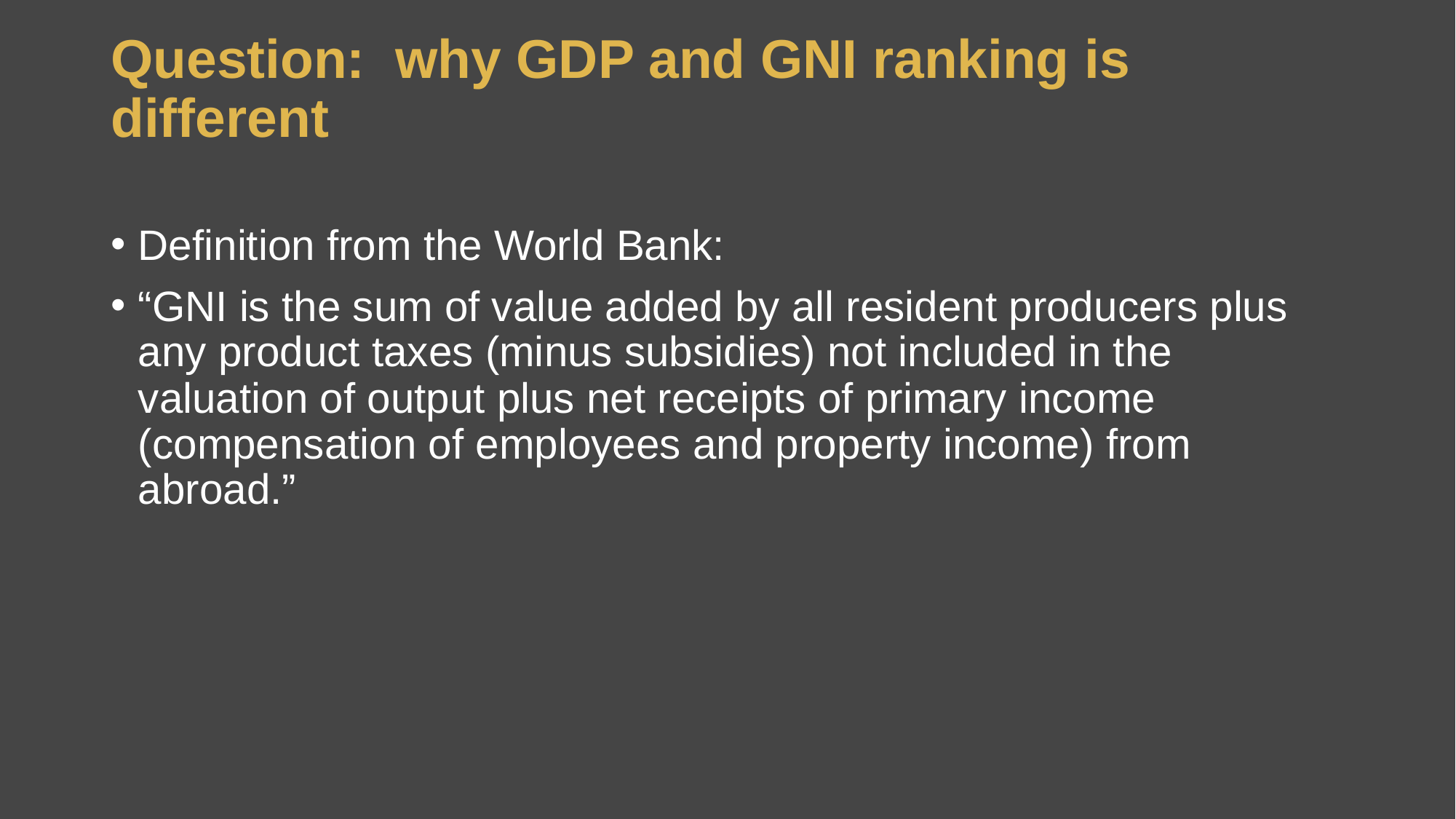

# Question:  why GDP and GNI ranking is different
Definition from the World Bank:
“GNI is the sum of value added by all resident producers plus any product taxes (minus subsidies) not included in the valuation of output plus net receipts of primary income (compensation of employees and property income) from abroad.”